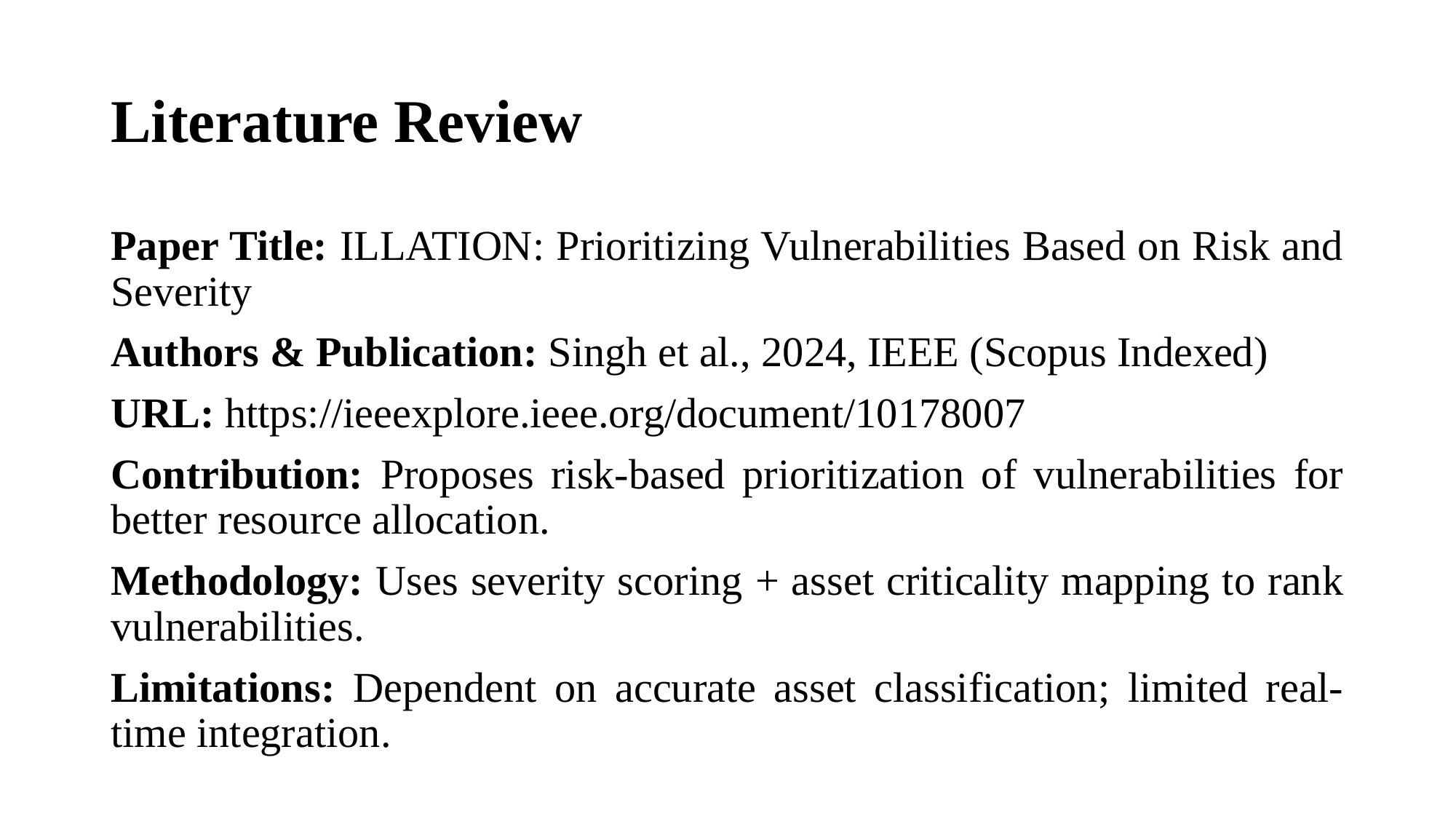

# Literature Review
Paper Title: ILLATION: Prioritizing Vulnerabilities Based on Risk and Severity
Authors & Publication: Singh et al., 2024, IEEE (Scopus Indexed)
URL: https://ieeexplore.ieee.org/document/10178007
Contribution: Proposes risk-based prioritization of vulnerabilities for better resource allocation.
Methodology: Uses severity scoring + asset criticality mapping to rank vulnerabilities.
Limitations: Dependent on accurate asset classification; limited real-time integration.